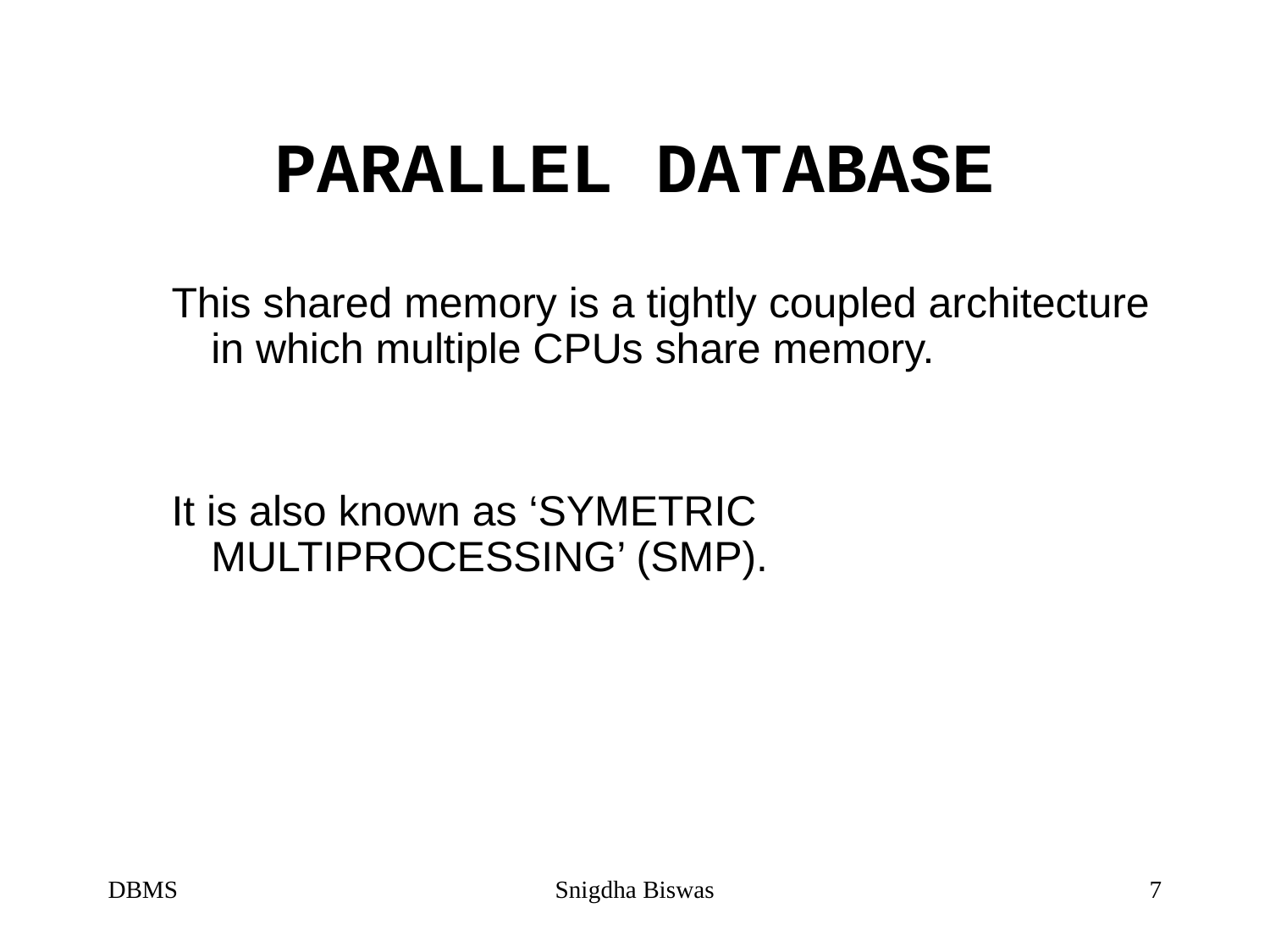

# PARALLEL DATABASE
This shared memory is a tightly coupled architecture in which multiple CPUs share memory.

It is also known as ‘SYMETRIC MULTIPROCESSING’ (SMP).

DBMS
Snigdha Biswas
7